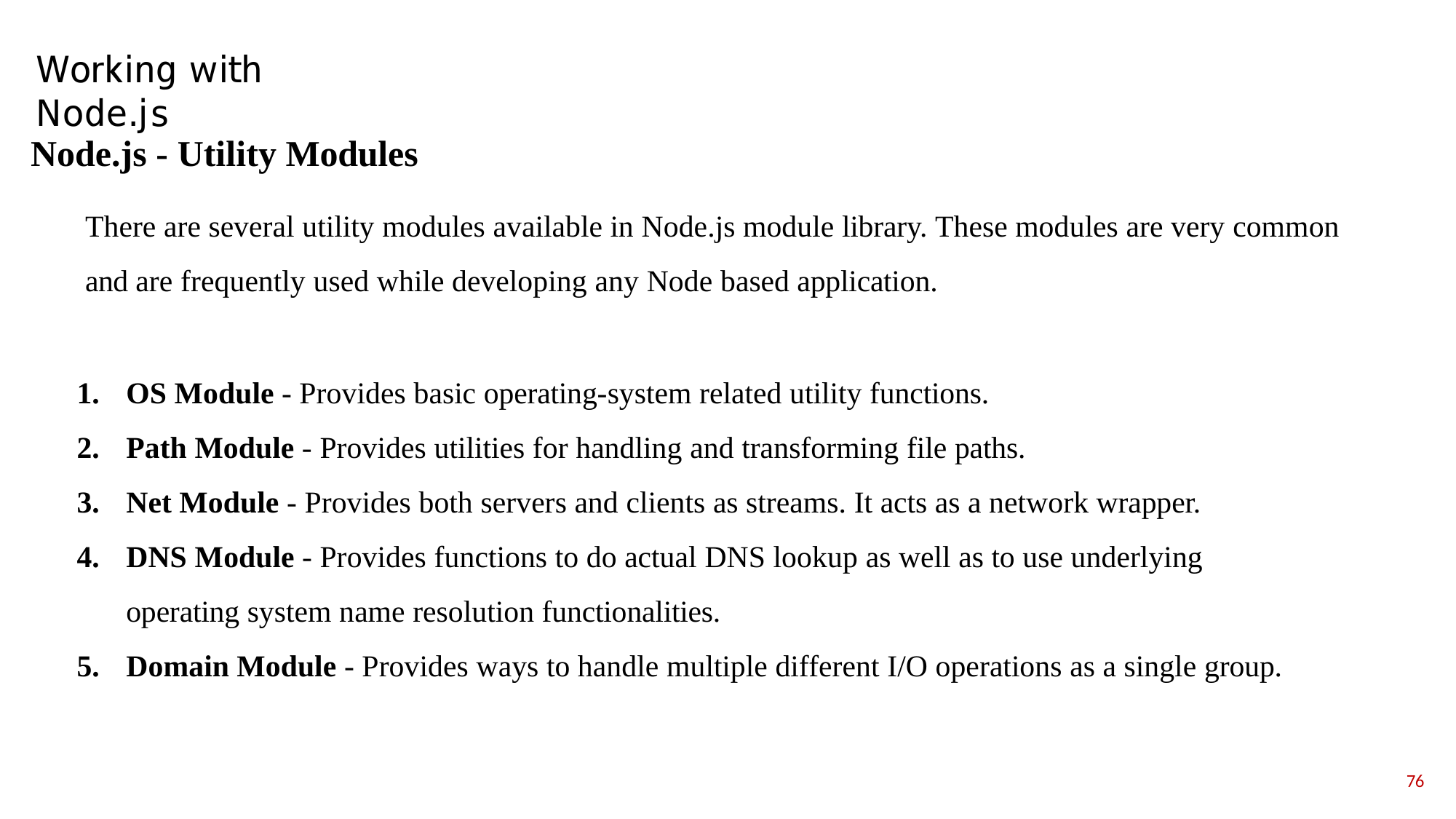

# Working with Node.js
Node.js - Utility Modules
There are several utility modules available in Node.js module library. These modules are very common and are frequently used while developing any Node based application.

OS Module - Provides basic operating-system related utility functions.
Path Module - Provides utilities for handling and transforming file paths.
Net Module - Provides both servers and clients as streams. It acts as a network wrapper.
DNS Module - Provides functions to do actual DNS lookup as well as to use underlying operating system name resolution functionalities.
Domain Module - Provides ways to handle multiple different I/O operations as a single group.
76